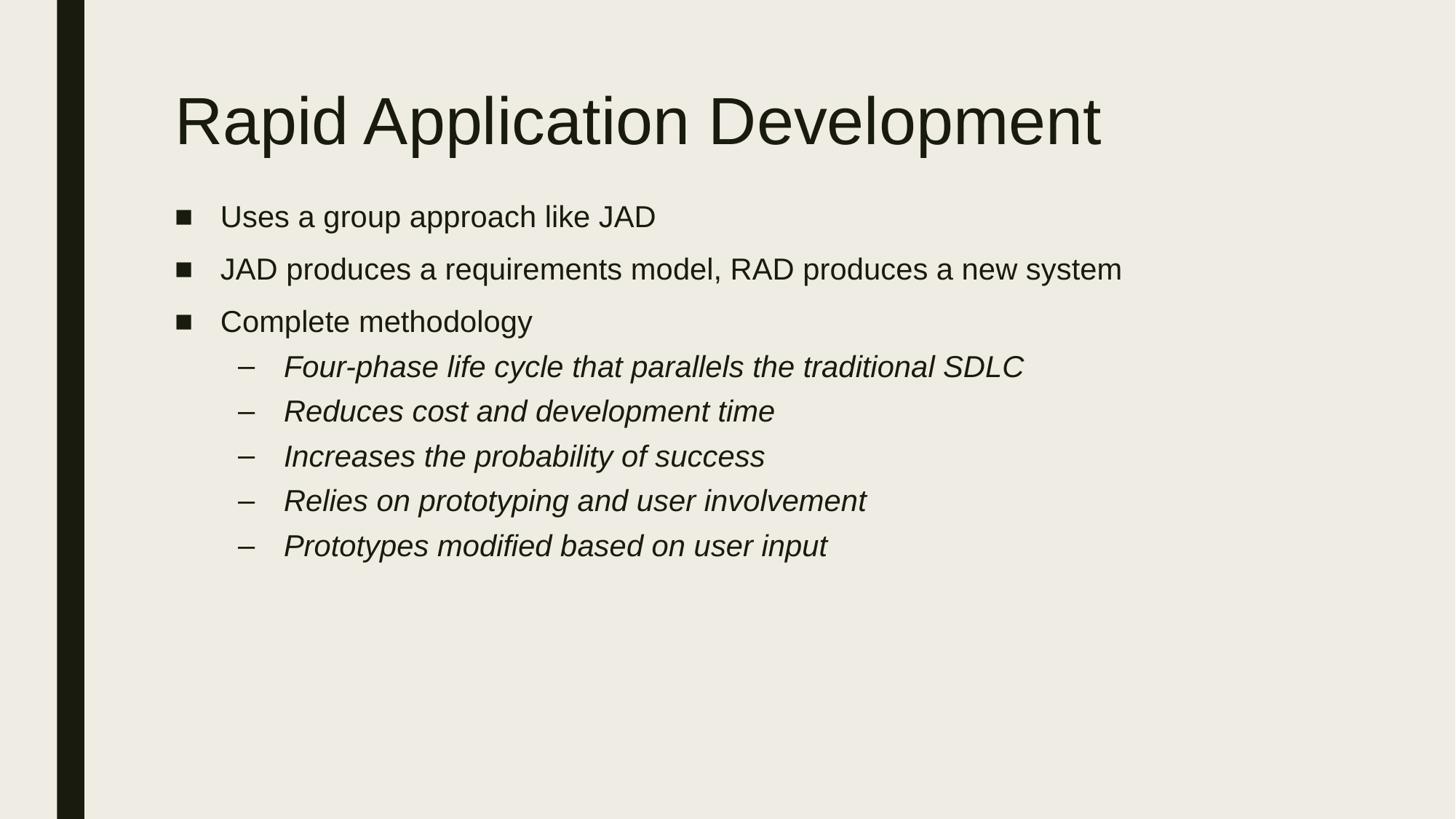

# Rapid Application Development
Uses a group approach like JAD
JAD produces a requirements model, RAD produces a new system
Complete methodology
Four-phase life cycle that parallels the traditional SDLC
Reduces cost and development time
Increases the probability of success
Relies on prototyping and user involvement
Prototypes modified based on user input